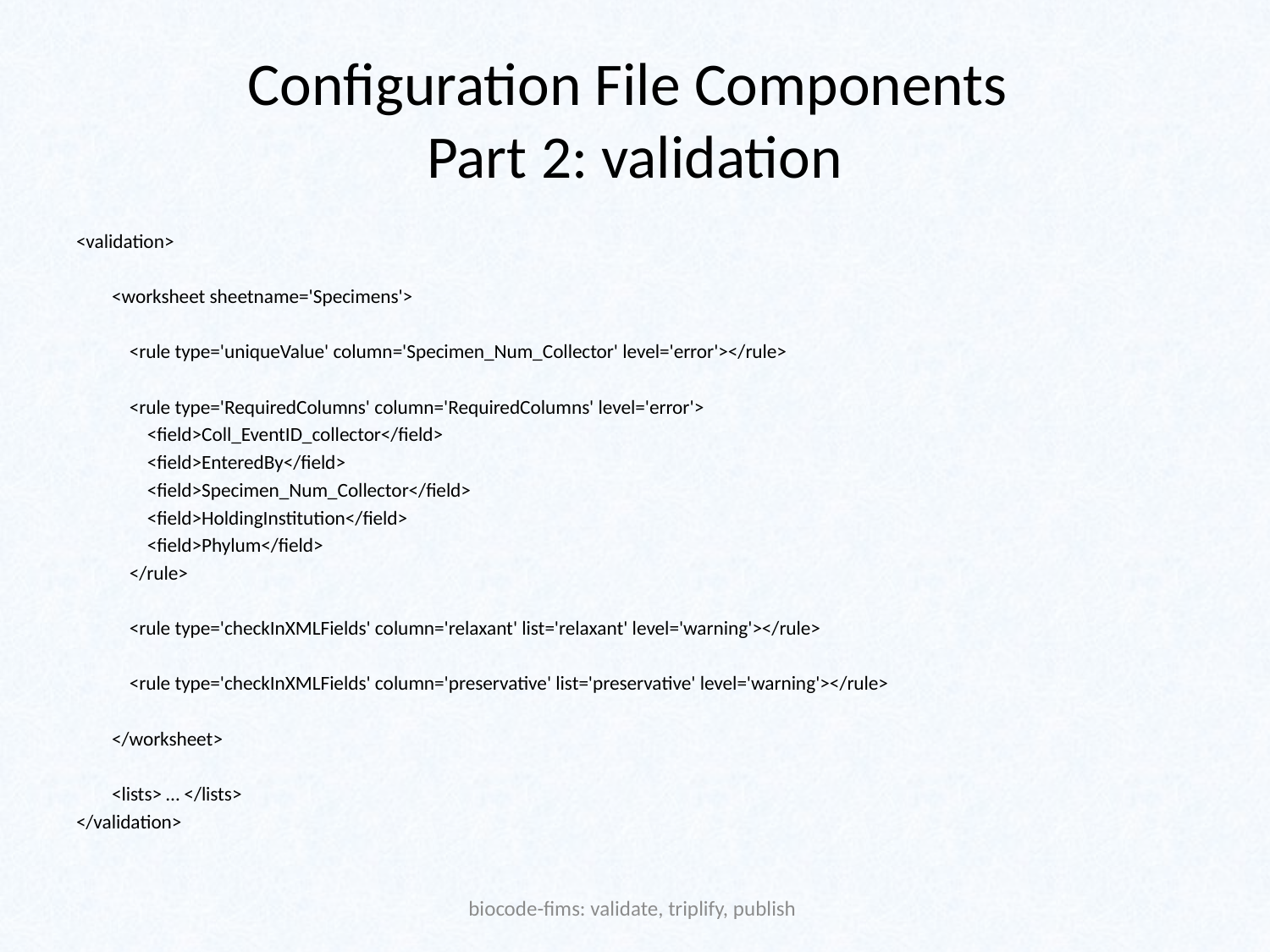

# Configuration File Components Part 2: validation
<validation>

        <worksheet sheetname='Specimens'>

            <rule type='uniqueValue' column='Specimen_Num_Collector' level='error'></rule>

            <rule type='RequiredColumns' column='RequiredColumns' level='error'>
                <field>Coll_EventID_collector</field>
                <field>EnteredBy</field>
                <field>Specimen_Num_Collector</field>
                <field>HoldingInstitution</field>
                <field>Phylum</field>
            </rule>

            <rule type='checkInXMLFields' column='relaxant' list='relaxant' level='warning'></rule>

            <rule type='checkInXMLFields' column='preservative' list='preservative' level='warning'></rule>

        </worksheet>

        <lists> … </lists>
</validation>
biocode-fims: validate, triplify, publish